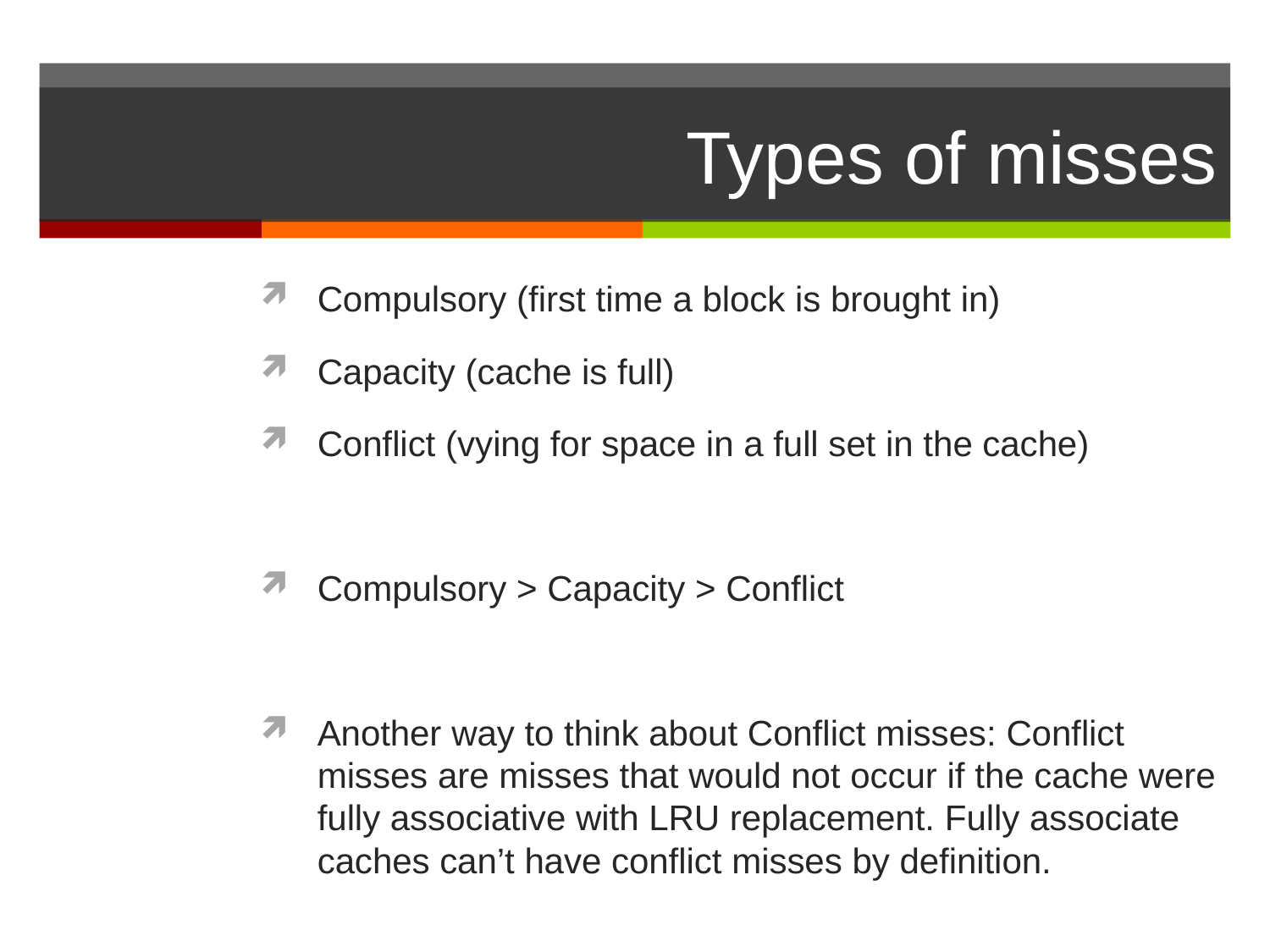

# Types of misses
Compulsory (first time a block is brought in)
Capacity (cache is full)
Conflict (vying for space in a full set in the cache)

Compulsory > Capacity > Conflict

Another way to think about Conflict misses: Conflict misses are misses that would not occur if the cache were fully associative with LRU replacement. Fully associate caches can’t have conflict misses by definition.